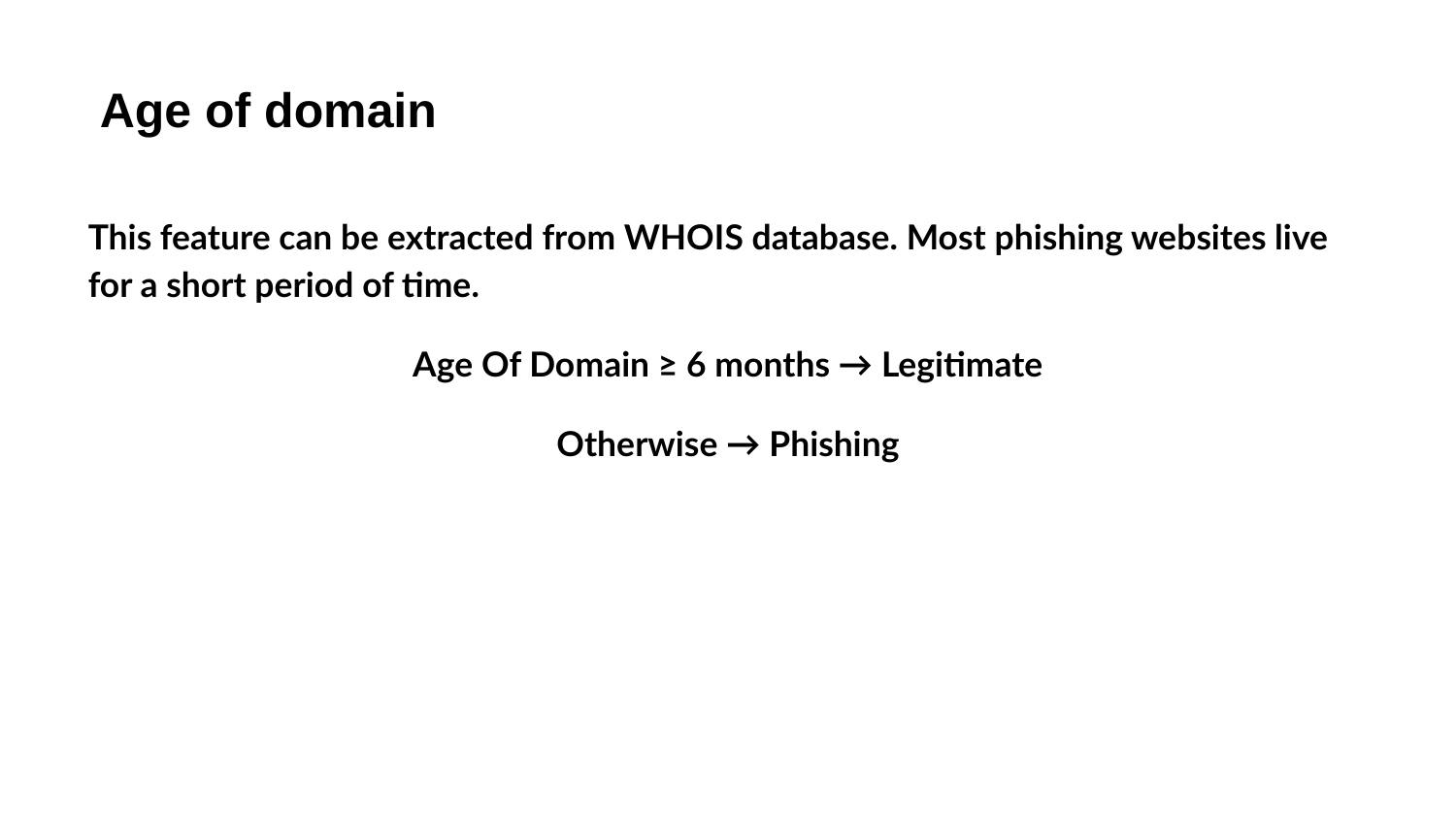

Age of domain
This feature can be extracted from WHOIS database. Most phishing websites live for a short period of time.
Age Of Domain ≥ 6 months → Legitimate
Otherwise → Phishing